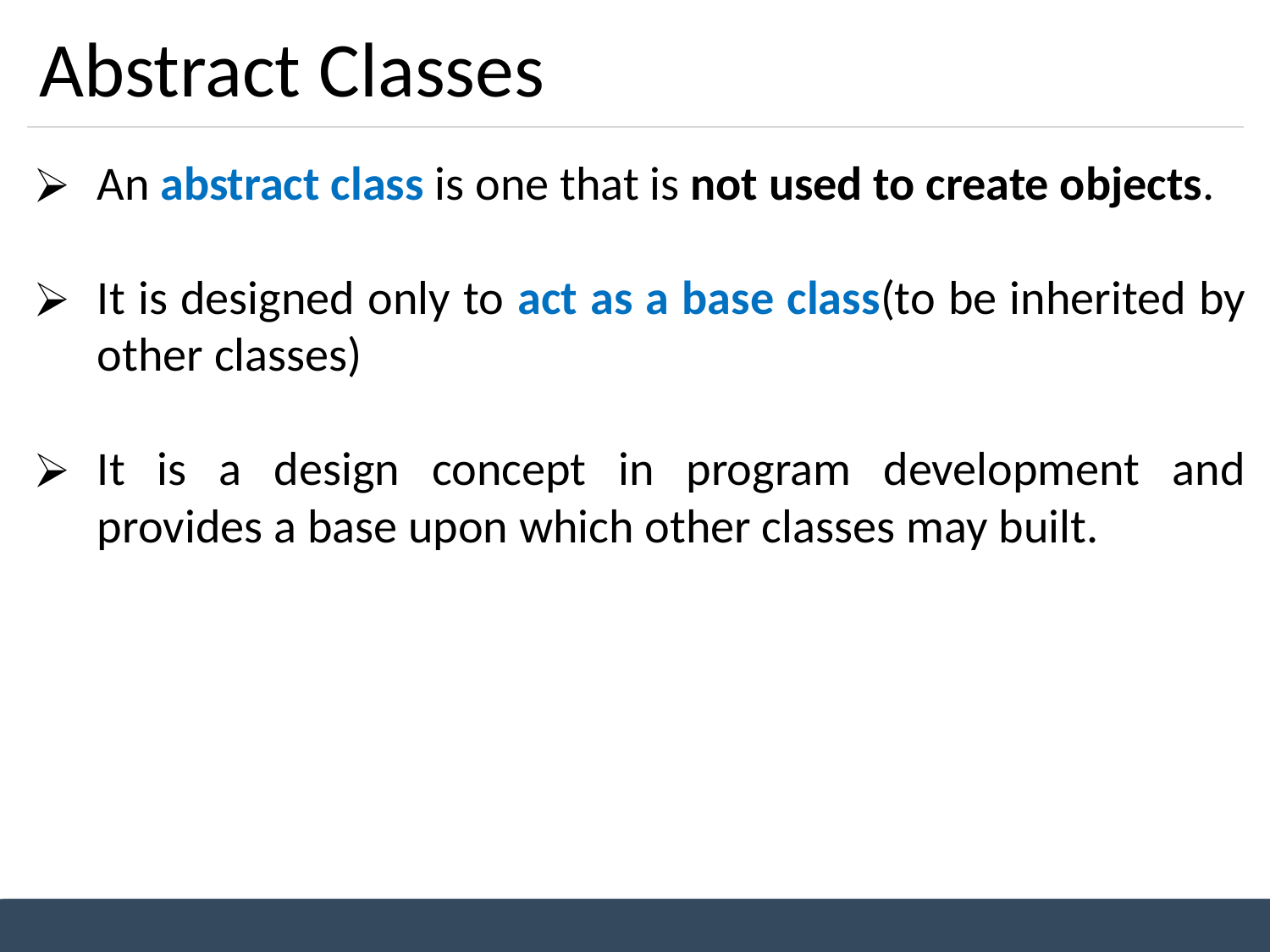

# Abstract Classes

An abstract class is one that is not used to create objects.

It is designed only to act as a base class(to be inherited by other classes)

It is a design concept in program development and provides a base upon which other classes may built.

Unit 8: Inheritance
Prepared By: Nishat Shaikh
73